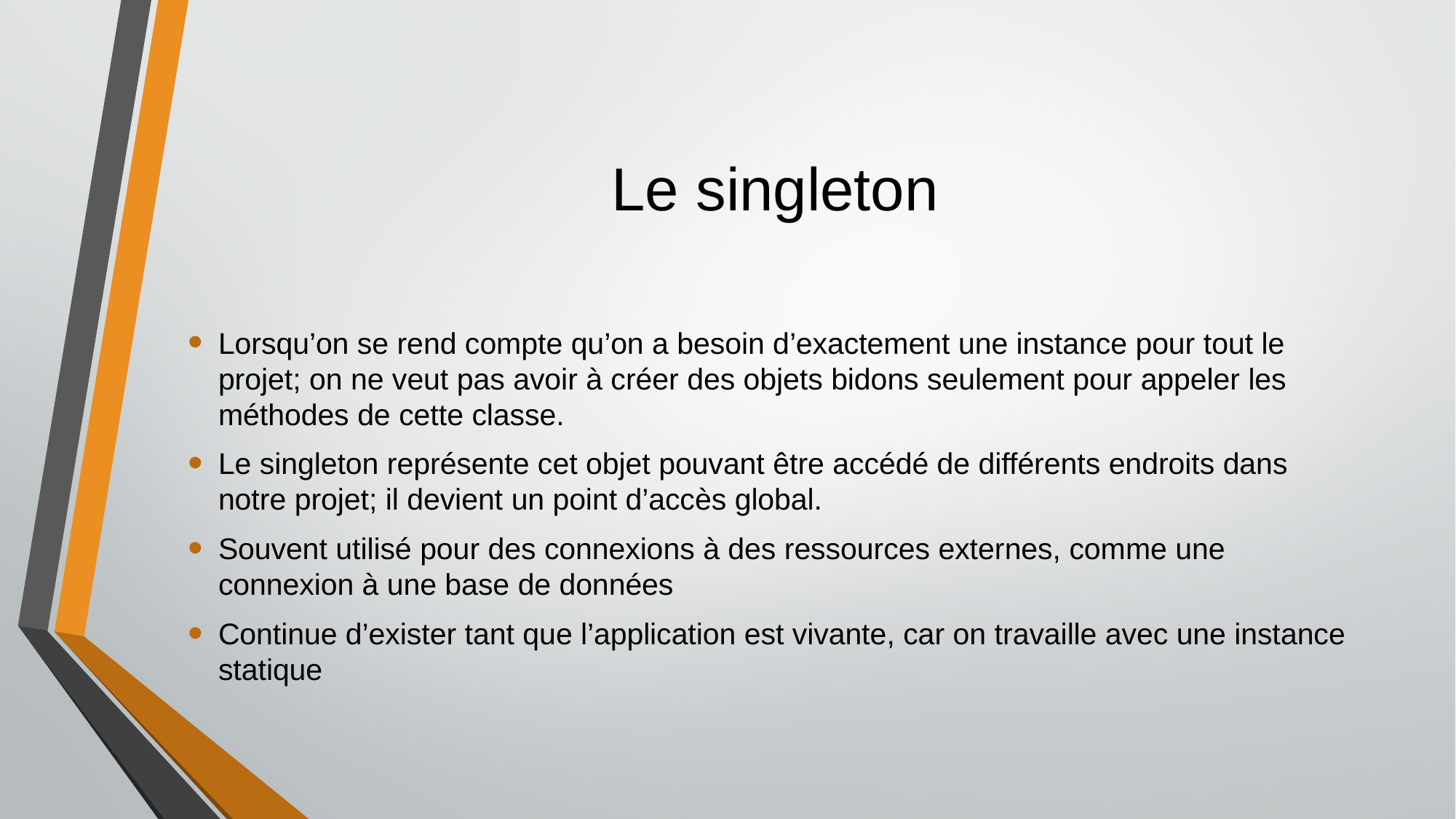

# Le singleton
Lorsqu’on se rend compte qu’on a besoin d’exactement une instance pour tout le projet; on ne veut pas avoir à créer des objets bidons seulement pour appeler les méthodes de cette classe.
Le singleton représente cet objet pouvant être accédé de différents endroits dans notre projet; il devient un point d’accès global.
Souvent utilisé pour des connexions à des ressources externes, comme une connexion à une base de données
Continue d’exister tant que l’application est vivante, car on travaille avec une instance statique